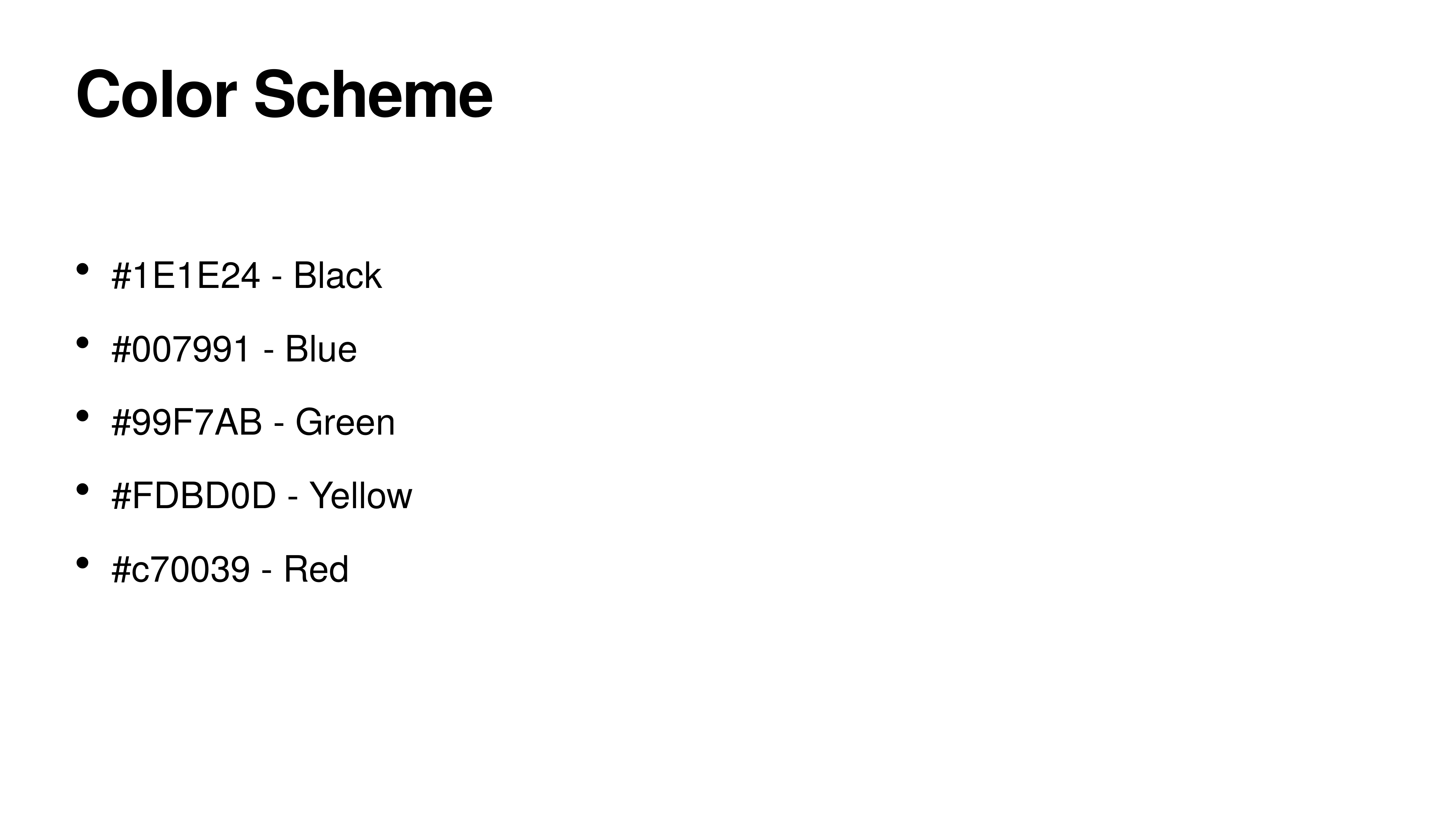

# Color Scheme
#1E1E24 - Black
#007991 - Blue
#99F7AB - Green
#FDBD0D - Yellow
#c70039 - Red